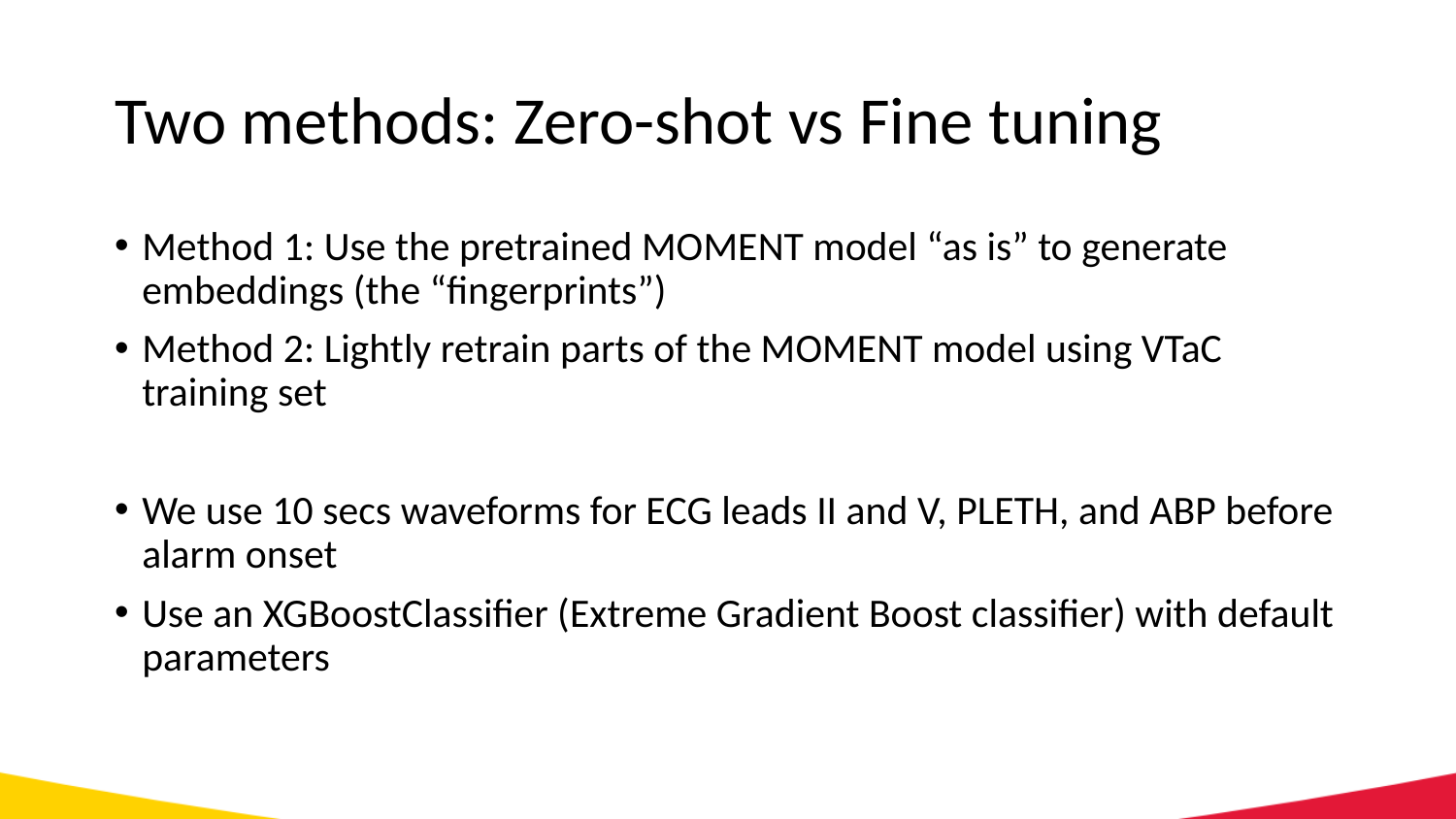

# Two methods: Zero-shot vs Fine tuning
Method 1: Use the pretrained MOMENT model “as is” to generate embeddings (the “fingerprints”)
Method 2: Lightly retrain parts of the MOMENT model using VTaC training set

We use 10 secs waveforms for ECG leads II and V, PLETH, and ABP before alarm onset
Use an XGBoostClassifier (Extreme Gradient Boost classifier) with default parameters